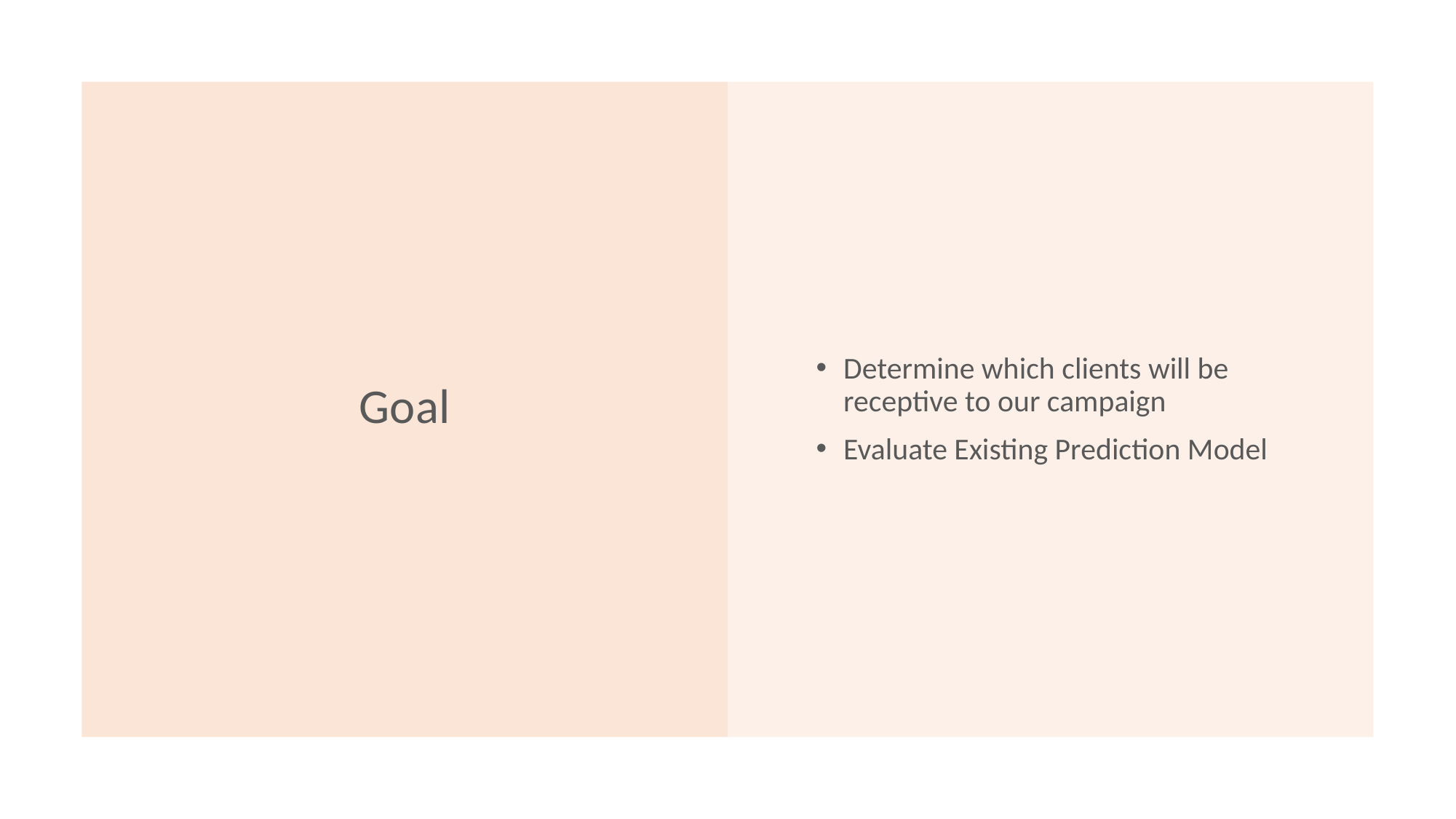

# Goal
Determine which clients will be receptive to our campaign
Evaluate Existing Prediction Model